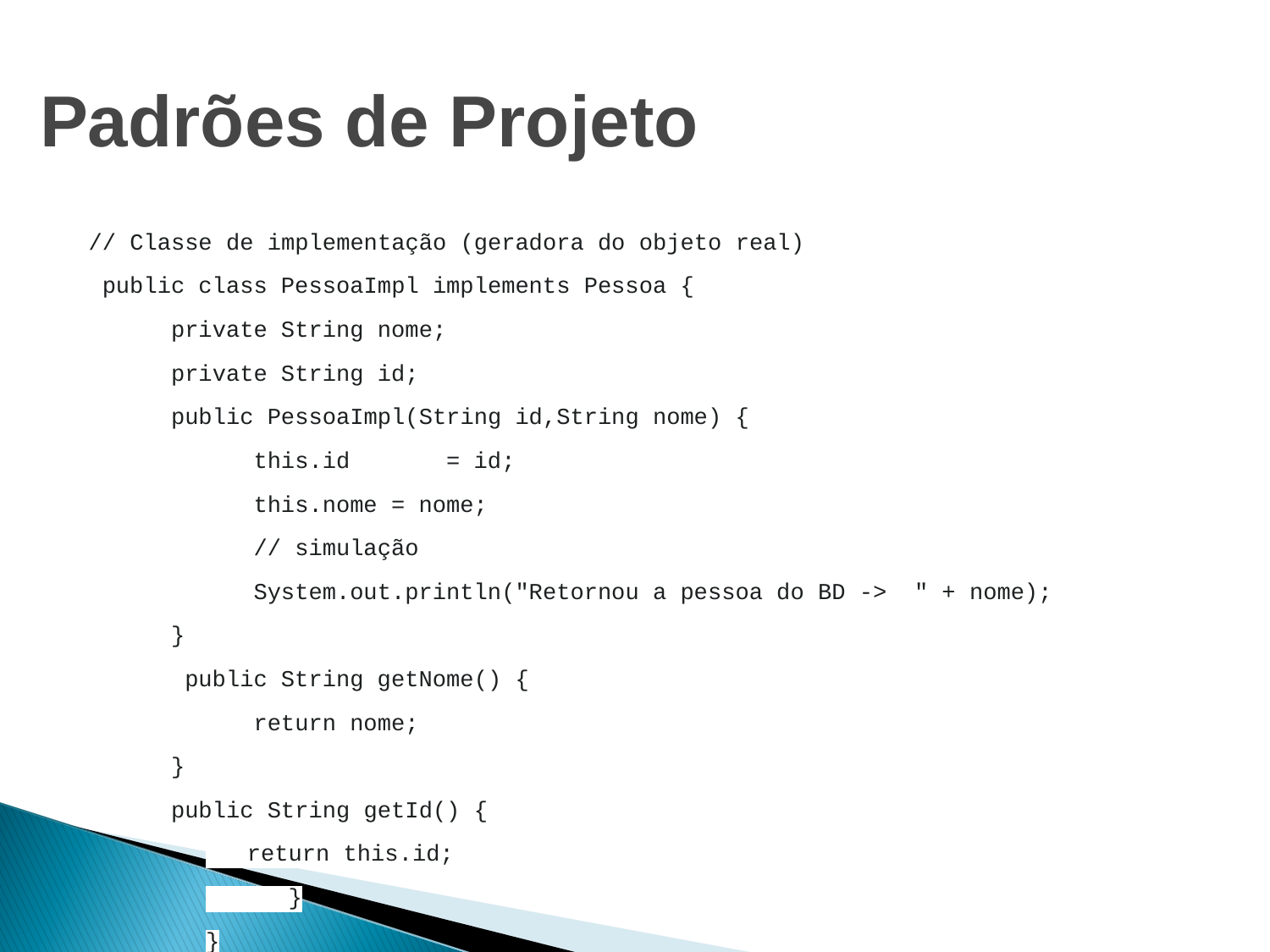

# Padrões de Projeto
// Classe de implementação (geradora do objeto real)
 public class PessoaImpl implements Pessoa {
      private String nome;
      private String id;
      public PessoaImpl(String id,String nome) {
            this.id       = id;
            this.nome = nome;
            // simulação
            System.out.println("Retornou a pessoa do BD ->  " + nome);
      }
       public String getNome() {
            return nome;
      }
      public String getId() {
   return this.id;
      }
}